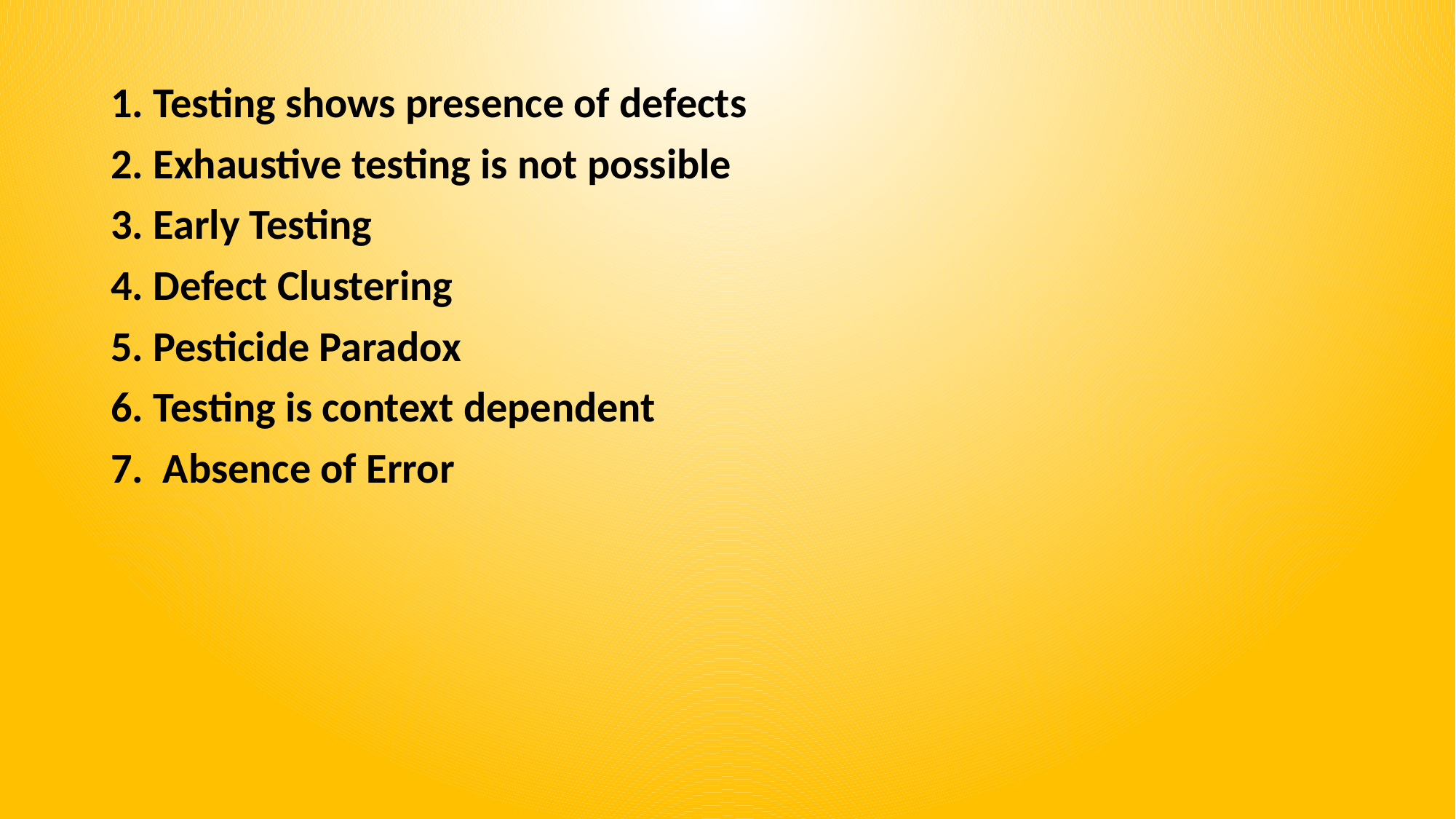

1. Testing shows presence of defects
2. Exhaustive testing is not possible
3. Early Testing
4. Defect Clustering
5. Pesticide Paradox
6. Testing is context dependent
7.  Absence of Error